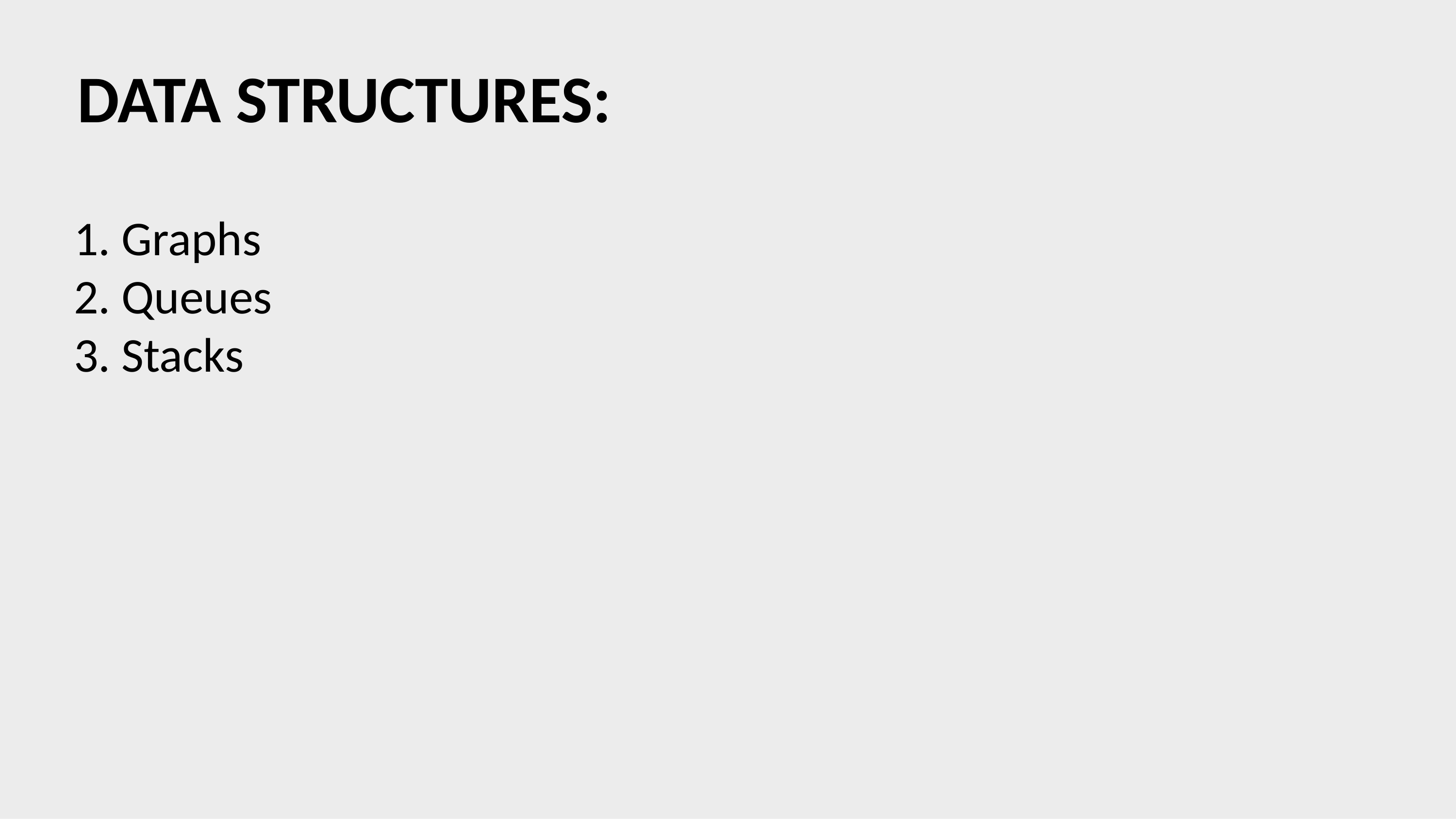

DATA STRUCTURES:
1. Graphs
2. Queues
3. Stacks